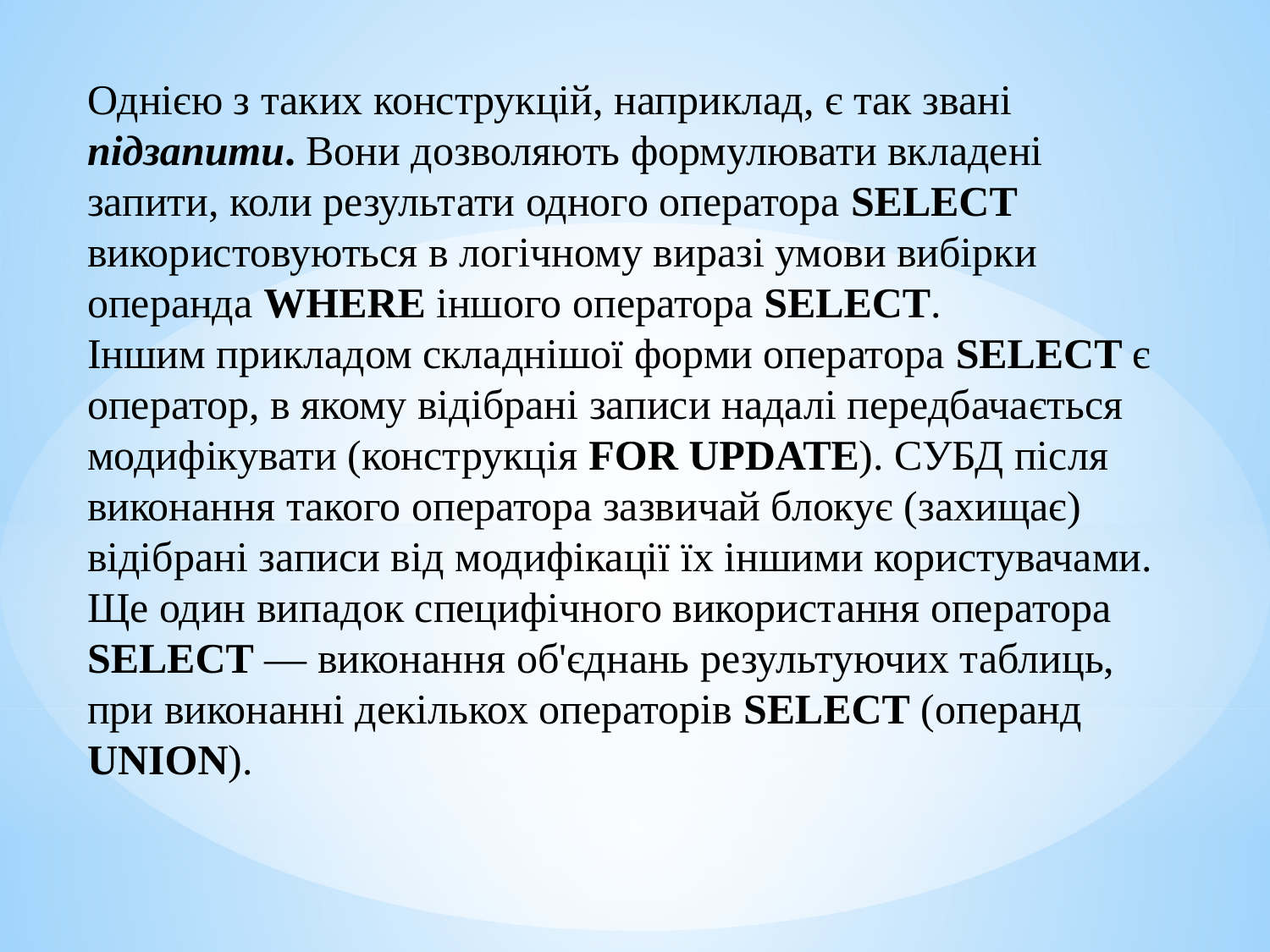

Однією з таких конструкцій, наприклад, є так звані підзапити. Вони дозволяють формулювати вкладені запити, коли результати одного оператора SELECT використовуються в логічному виразі умови вибірки операнда WHERE іншого оператора SELECT.
Іншим прикладом складнішої форми оператора SELECT є оператор, в якому відібрані записи надалі передбачається модифікувати (конструкція FOR UPDATE). СУБД після виконання такого оператора зазвичай блокує (захищає) відібрані записи від модифікації їх іншими користувачами.
Ще один випадок специфічного використання оператора SELECT — виконання об'єднань результуючих таблиць, при виконанні декількох операторів SELECT (операнд UNION).